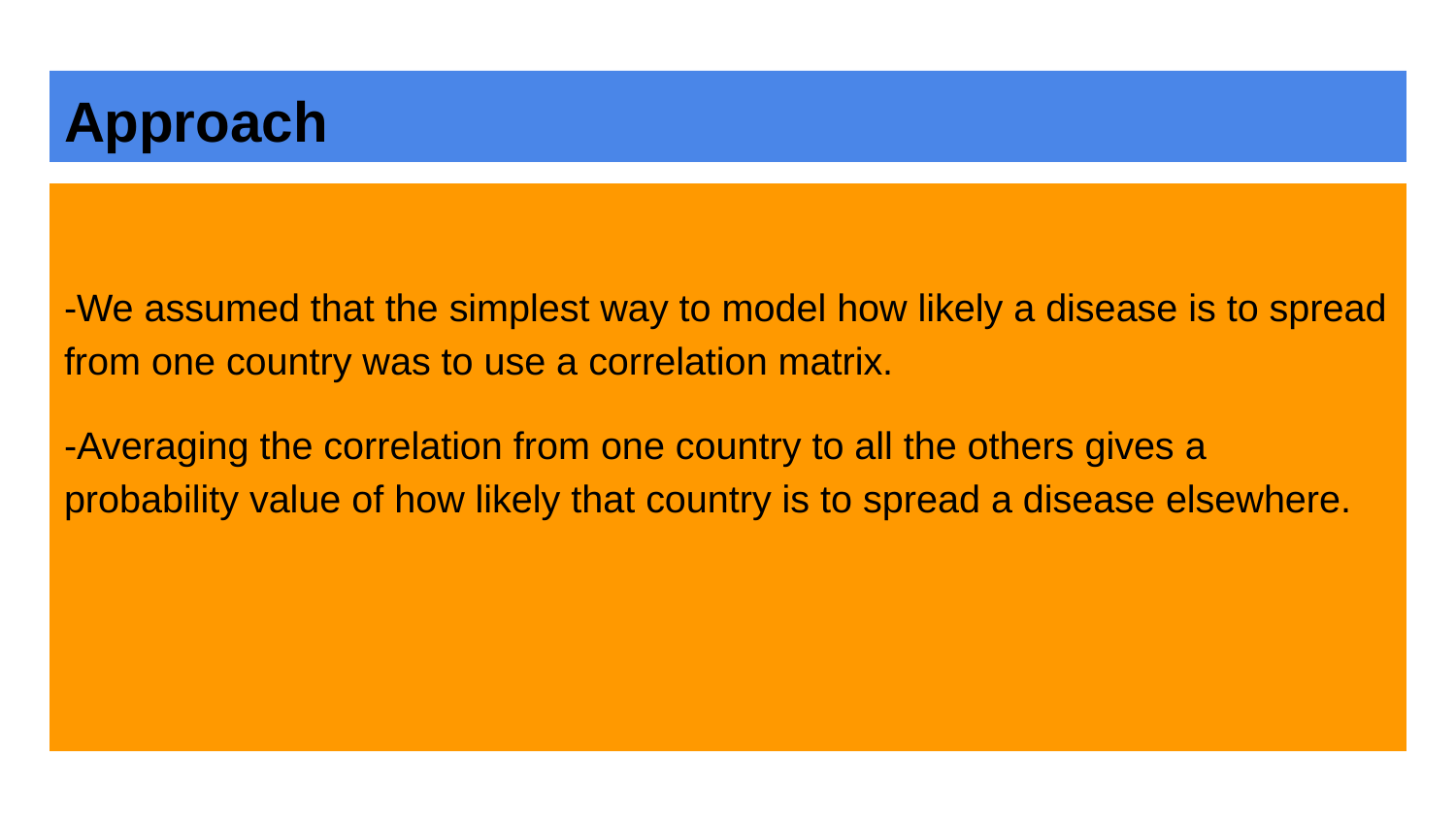

# Approach

-We assumed that the simplest way to model how likely a disease is to spread from one country was to use a correlation matrix.
-Averaging the correlation from one country to all the others gives a probability value of how likely that country is to spread a disease elsewhere.